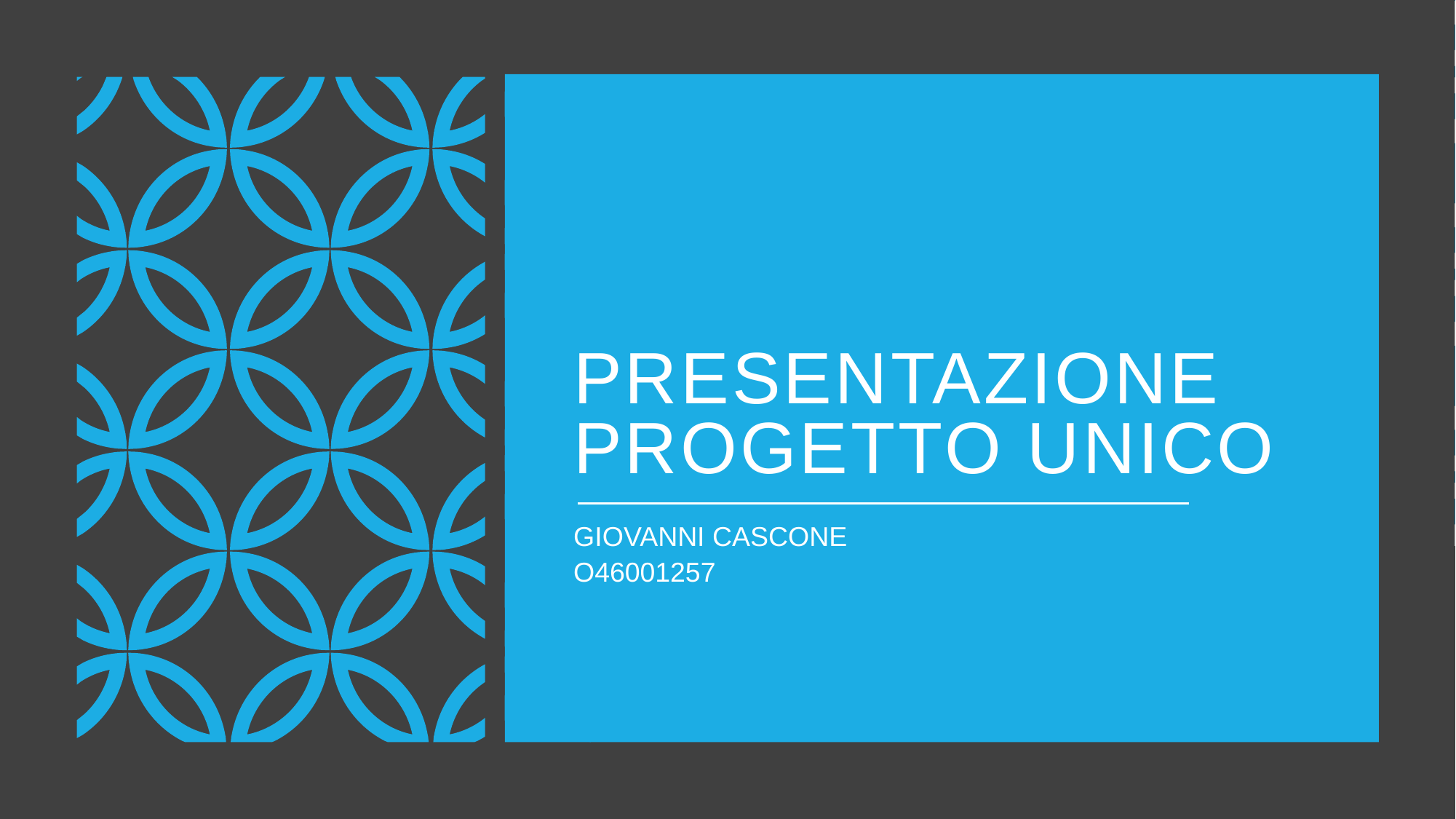

# Presentazione progetto unico

GIOVANNI CASCONE
O46001257